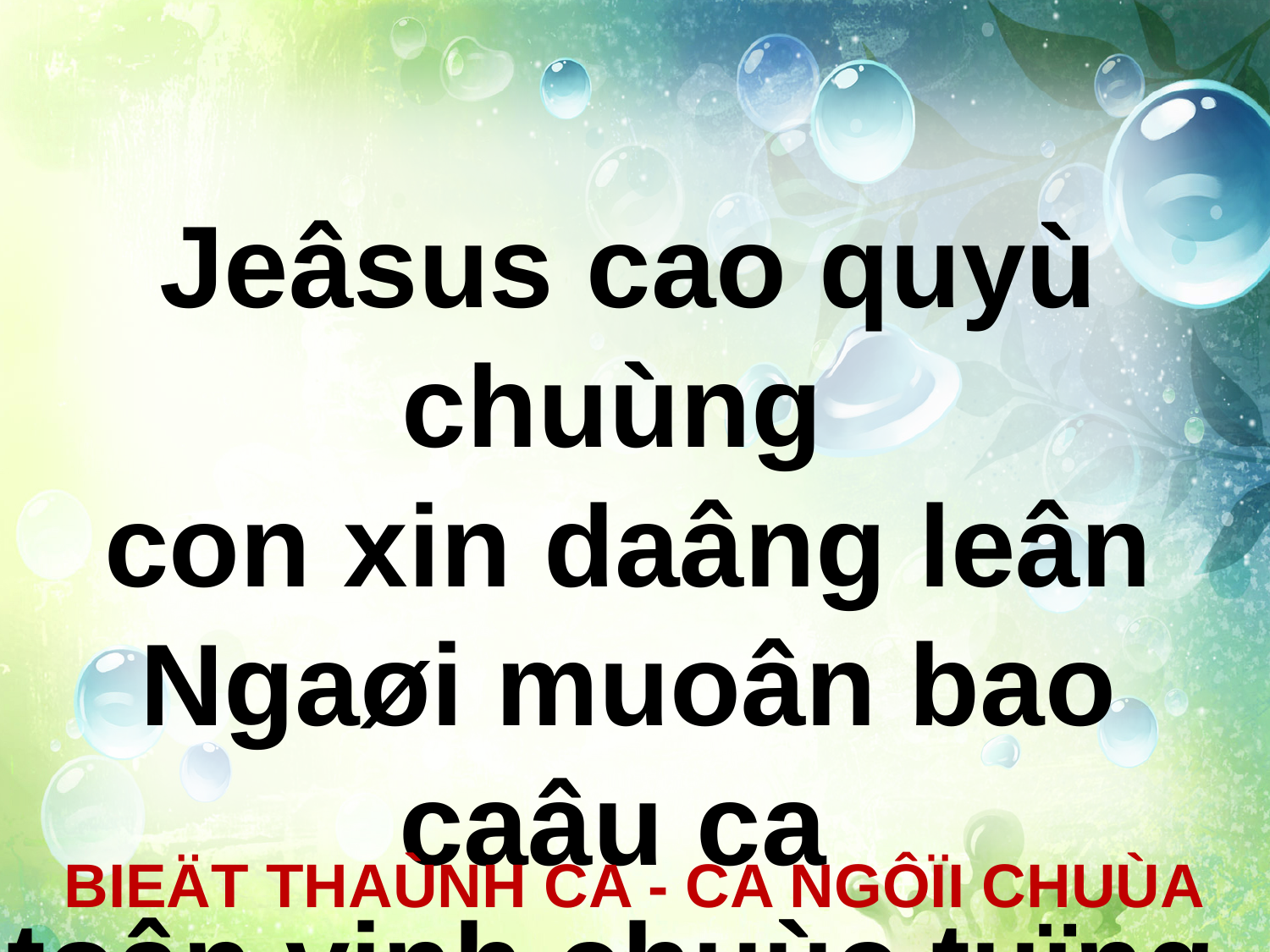

Jeâsus cao quyù chuùng
con xin daâng leân Ngaøi muoân bao caâu ca
toân vinh chuùc tuïng.
BIEÄT THAÙNH CA - CA NGÔÏI CHUÙA